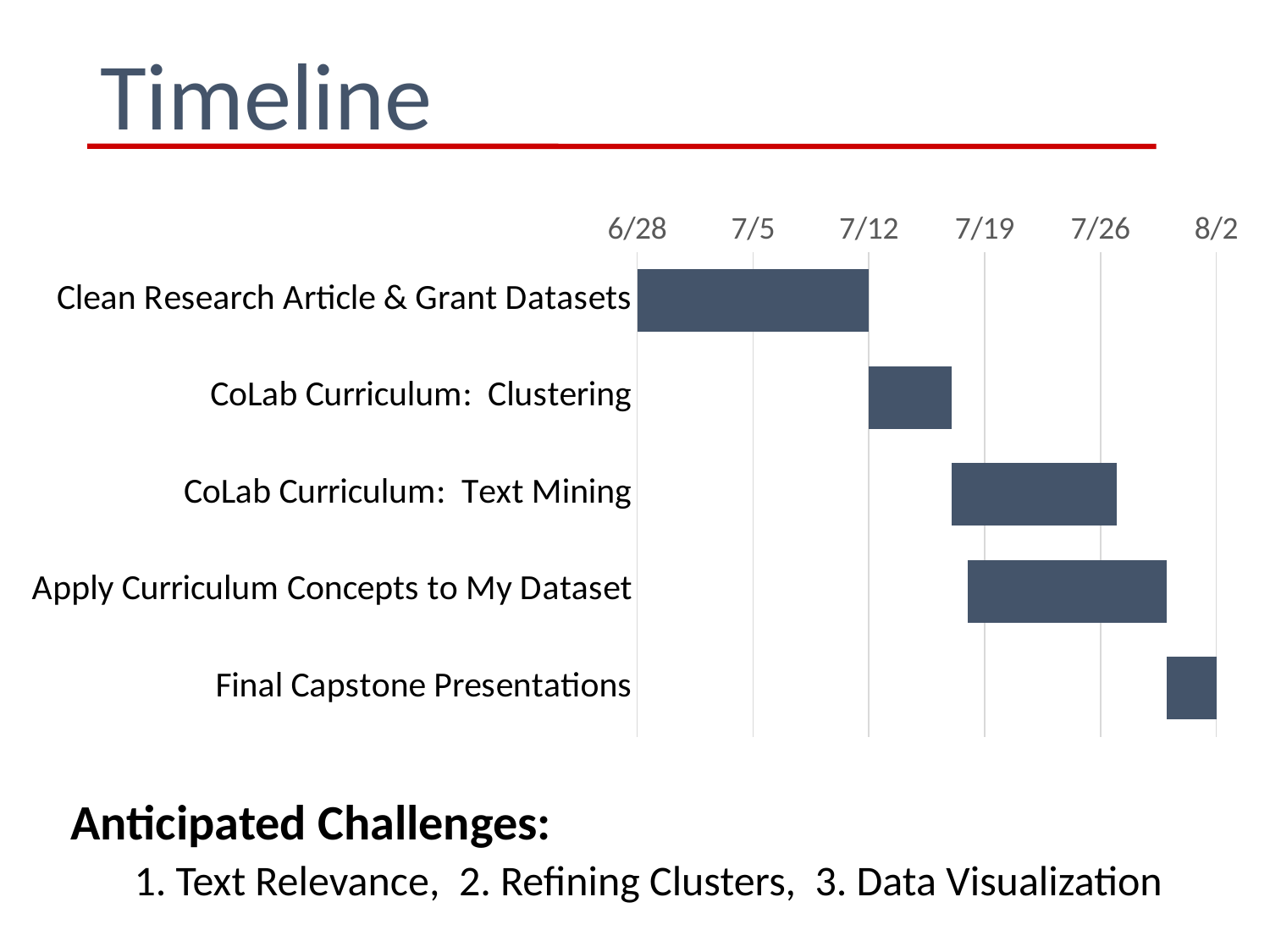

Timeline

### Chart

| Category |  |  |
|---|---|---|
| Clean Research Article & Grant Datasets | 43279.0 | 14.0 |
| CoLab Curriculum:  Clustering | 43293.0 | 5.0 |
| CoLab Curriculum:  Text Mining | 43298.0 | 10.0 |
| Apply Curriculum Concepts to My Dataset | 43299.0 | 12.0 |
| Final Capstone Presentations | 43311.0 | 3.0 |
Anticipated Challenges:
1. Text Relevance,  2. Refining Clusters,  3. Data Visualization